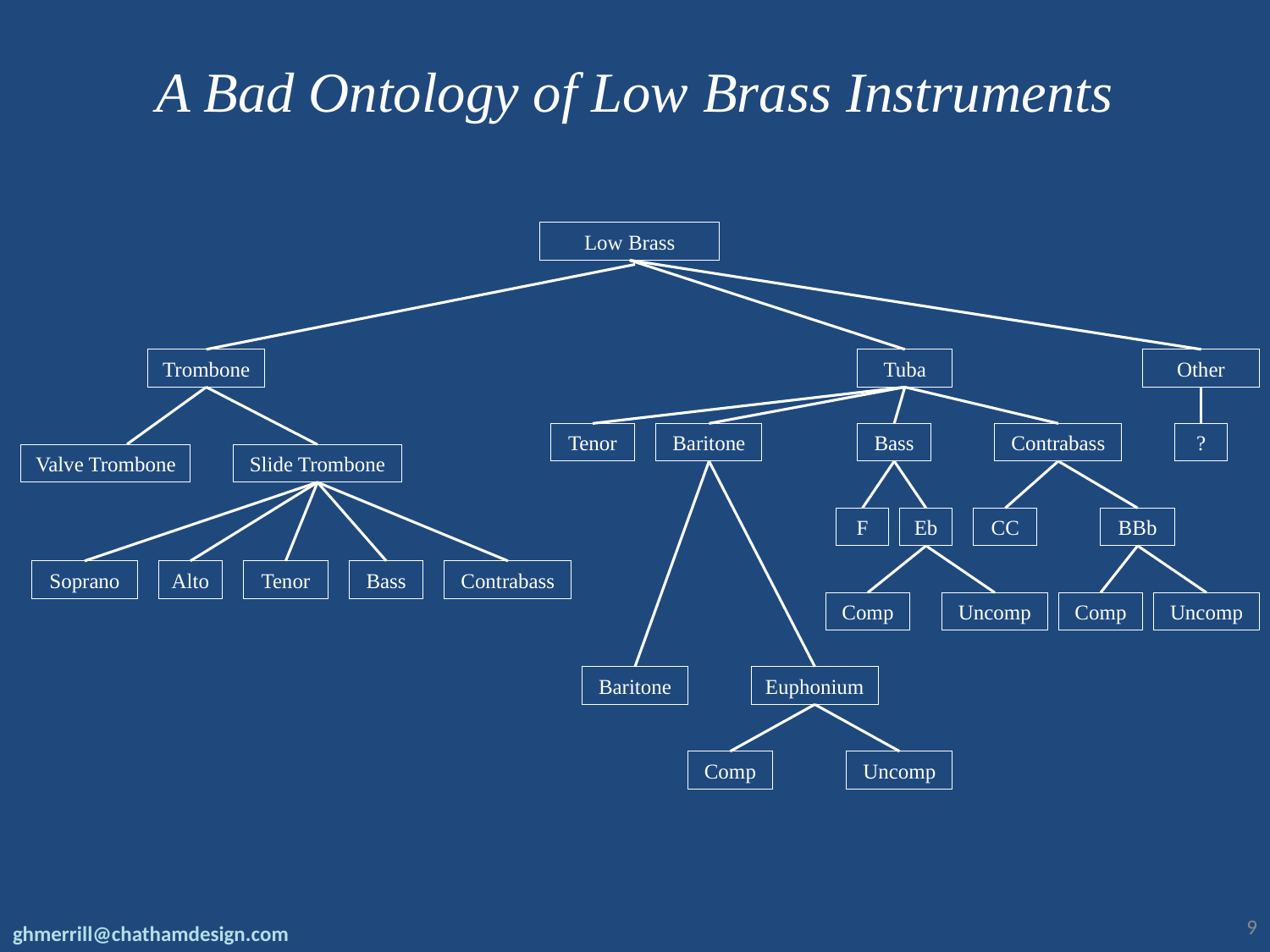

# A Bad Ontology of Low Brass Instruments
Low Brass
Trombone
Tuba
Other
Tenor
Baritone
Bass
Contrabass
?
Valve Trombone
Slide Trombone
F
Eb
CC
BBb
Soprano
Alto
Tenor
Bass
Contrabass
Comp
Uncomp
Comp
Uncomp
Baritone
Euphonium
Comp
Uncomp
9
ghmerrill@chathamdesign.com